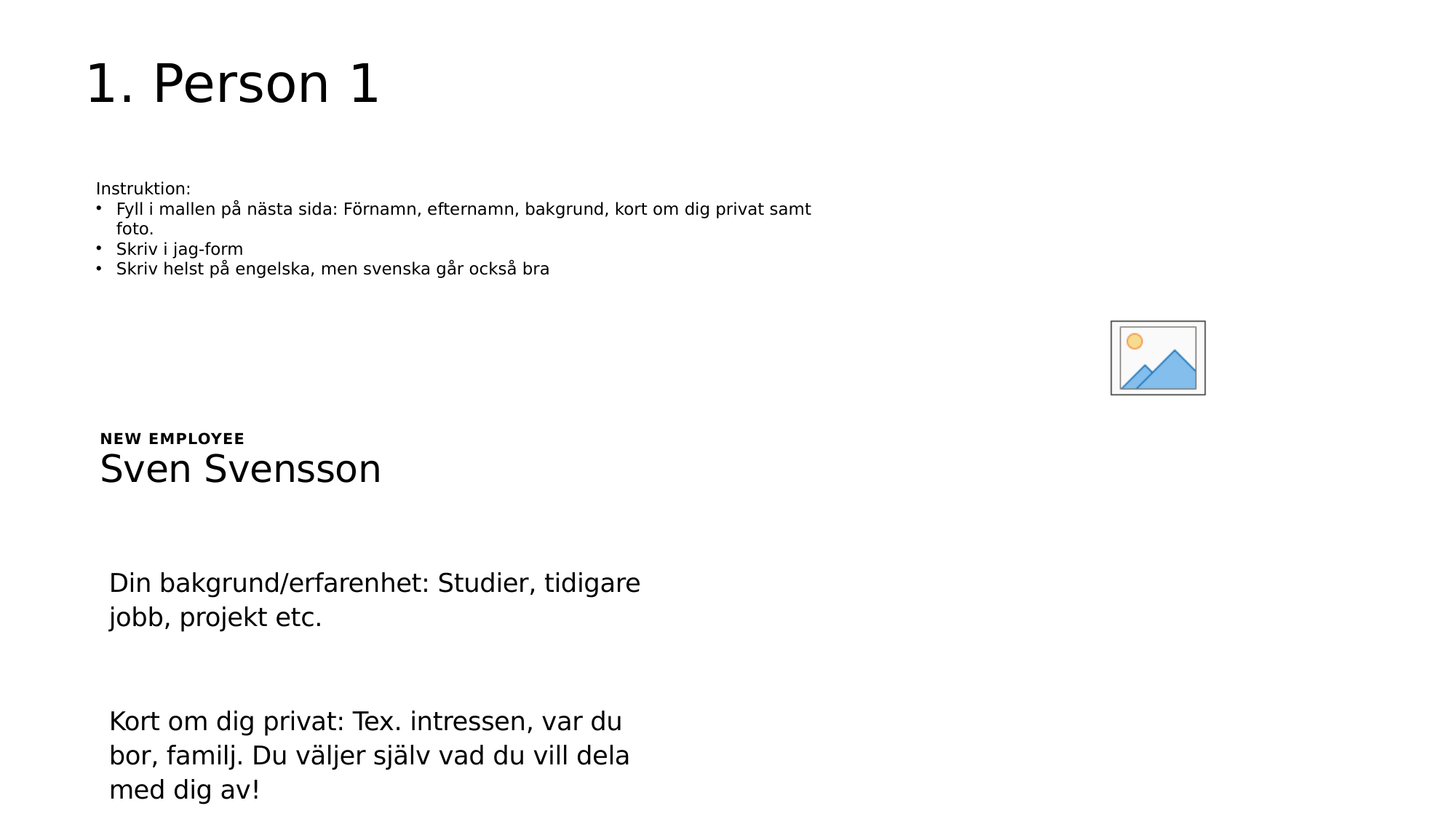

1. Person 1
Instruktion:
Fyll i mallen på nästa sida: Förnamn, efternamn, bakgrund, kort om dig privat samt foto.
Skriv i jag-form
Skriv helst på engelska, men svenska går också bra
New Employee
# Sven Svensson
Din bakgrund/erfarenhet: Studier, tidigare jobb, projekt etc.

Kort om dig privat: Tex. intressen, var du bor, familj. Du väljer själv vad du vill dela med dig av!